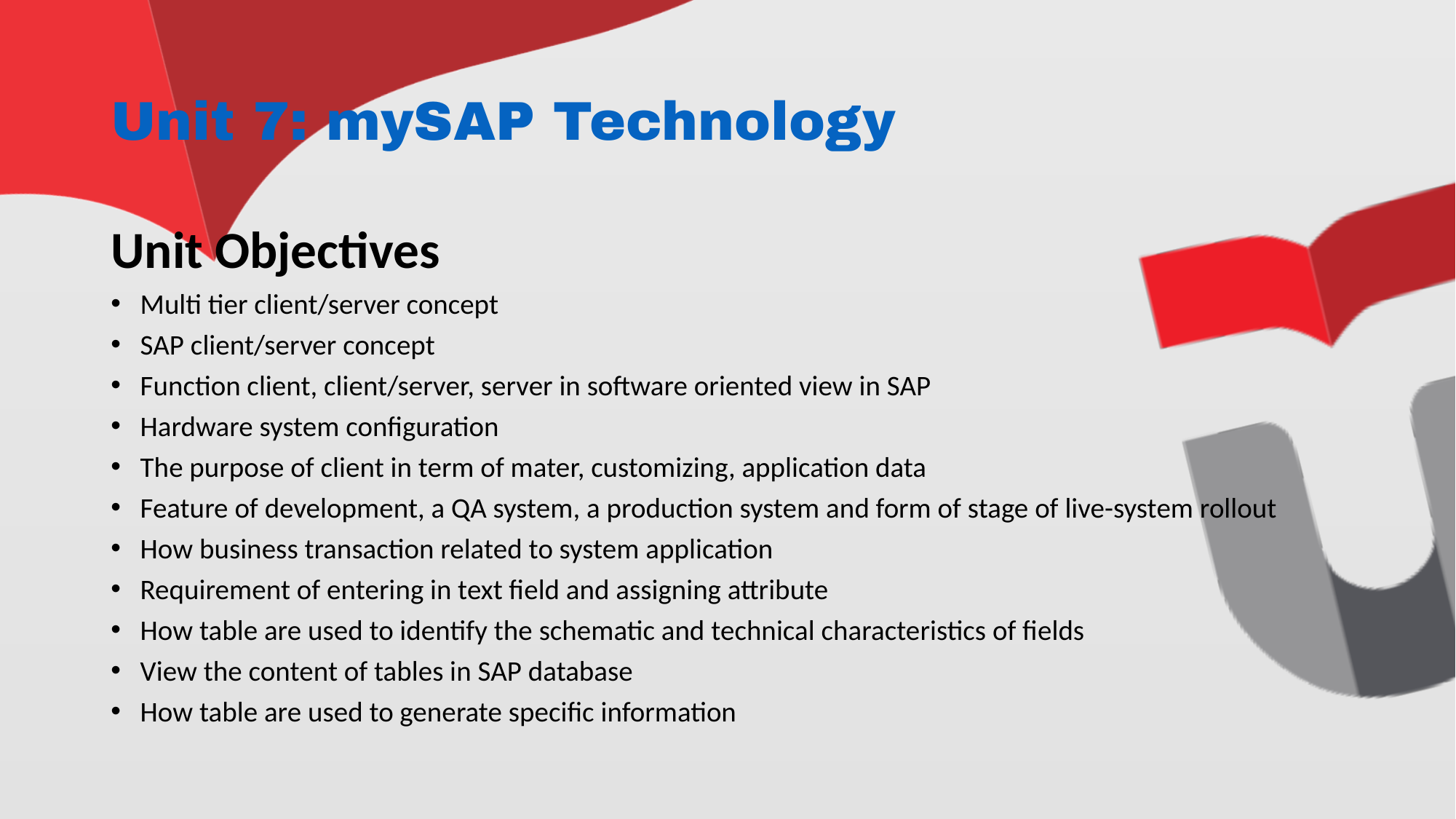

# Unit 7: mySAP Technology
Unit Objectives
Multi tier client/server concept
SAP client/server concept
Function client, client/server, server in software oriented view in SAP
Hardware system configuration
The purpose of client in term of mater, customizing, application data
Feature of development, a QA system, a production system and form of stage of live-system rollout
How business transaction related to system application
Requirement of entering in text field and assigning attribute
How table are used to identify the schematic and technical characteristics of fields
View the content of tables in SAP database
How table are used to generate specific information